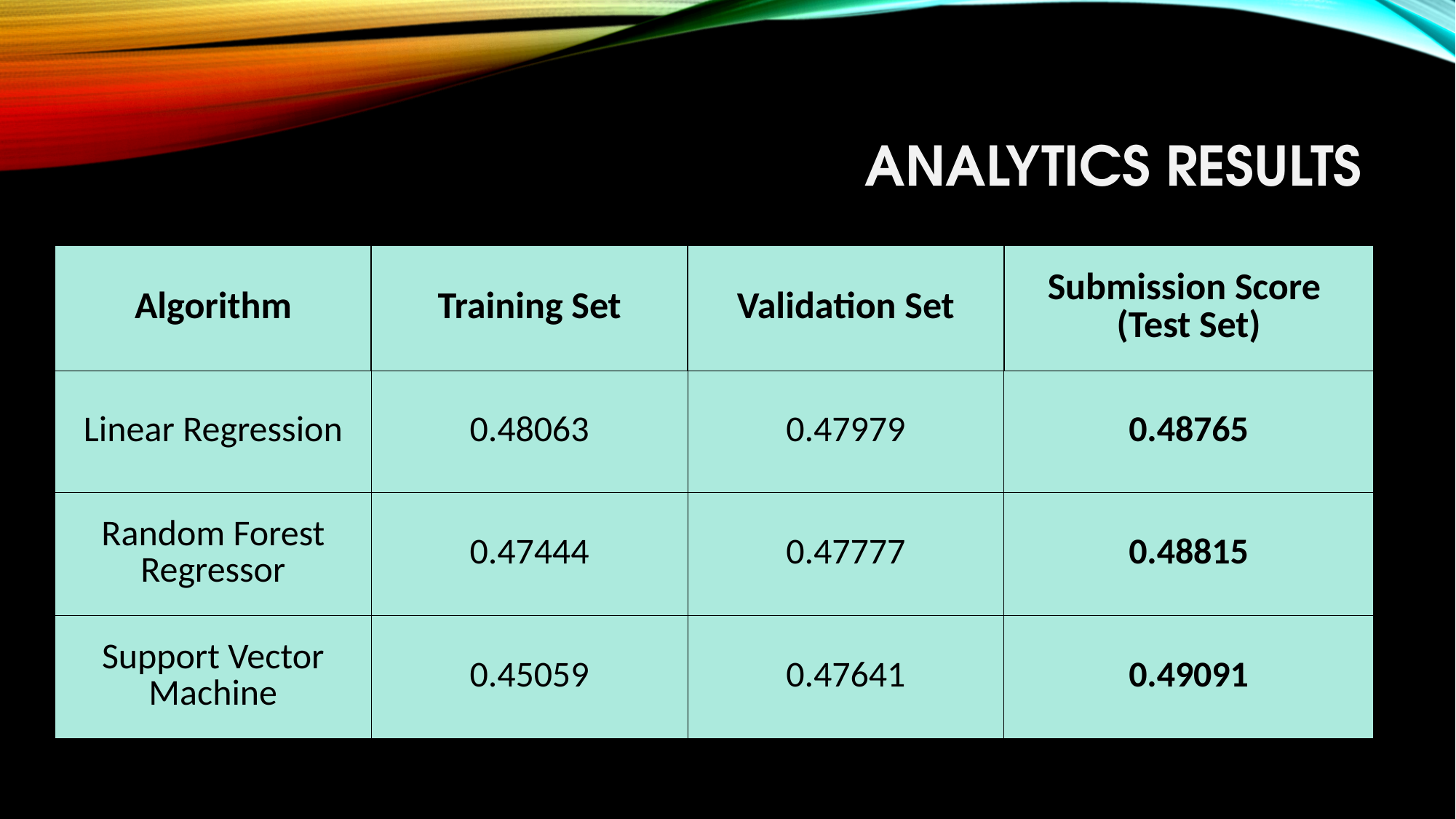

# Analytics results
| Algorithm | Training Set | Validation Set | Submission Score (Test Set) |
| --- | --- | --- | --- |
| Linear Regression | 0.48063 | 0.47979 | 0.48765 |
| Random Forest Regressor | 0.47444 | 0.47777 | 0.48815 |
| Support Vector Machine | 0.45059 | 0.47641 | 0.49091 |